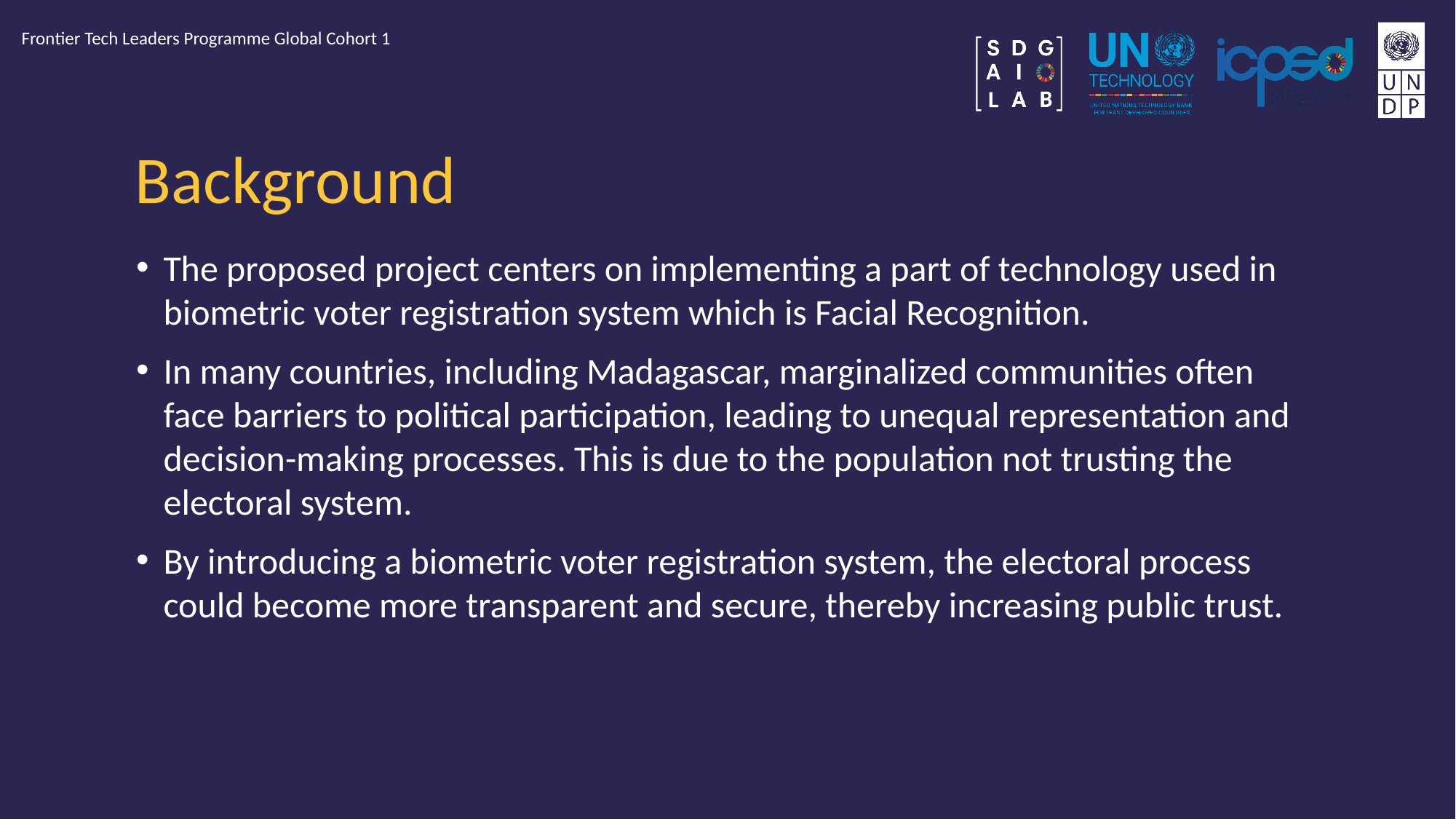

Frontier Tech Leaders Programme Global Cohort 1
# Background

The proposed project centers on implementing a part of technology used in biometric voter registration system which is Facial Recognition.
In many countries, including Madagascar, marginalized communities often face barriers to political participation, leading to unequal representation and decision-making processes. This is due to the population not trusting the electoral system.
By introducing a biometric voter registration system, the electoral process could become more transparent and secure, thereby increasing public trust.